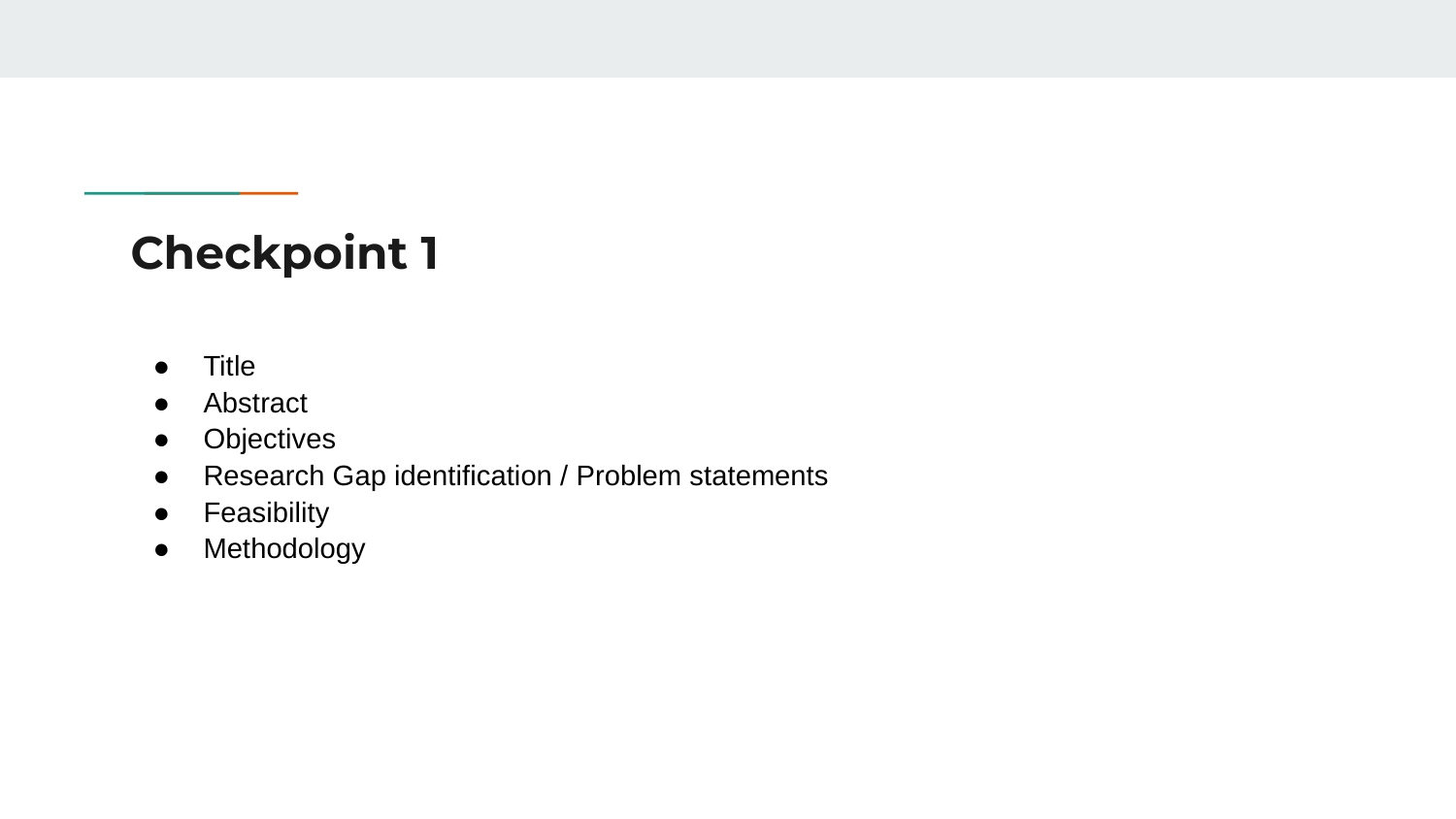

# Checkpoint 1
Title
Abstract
Objectives
Research Gap identification / Problem statements
Feasibility
Methodology